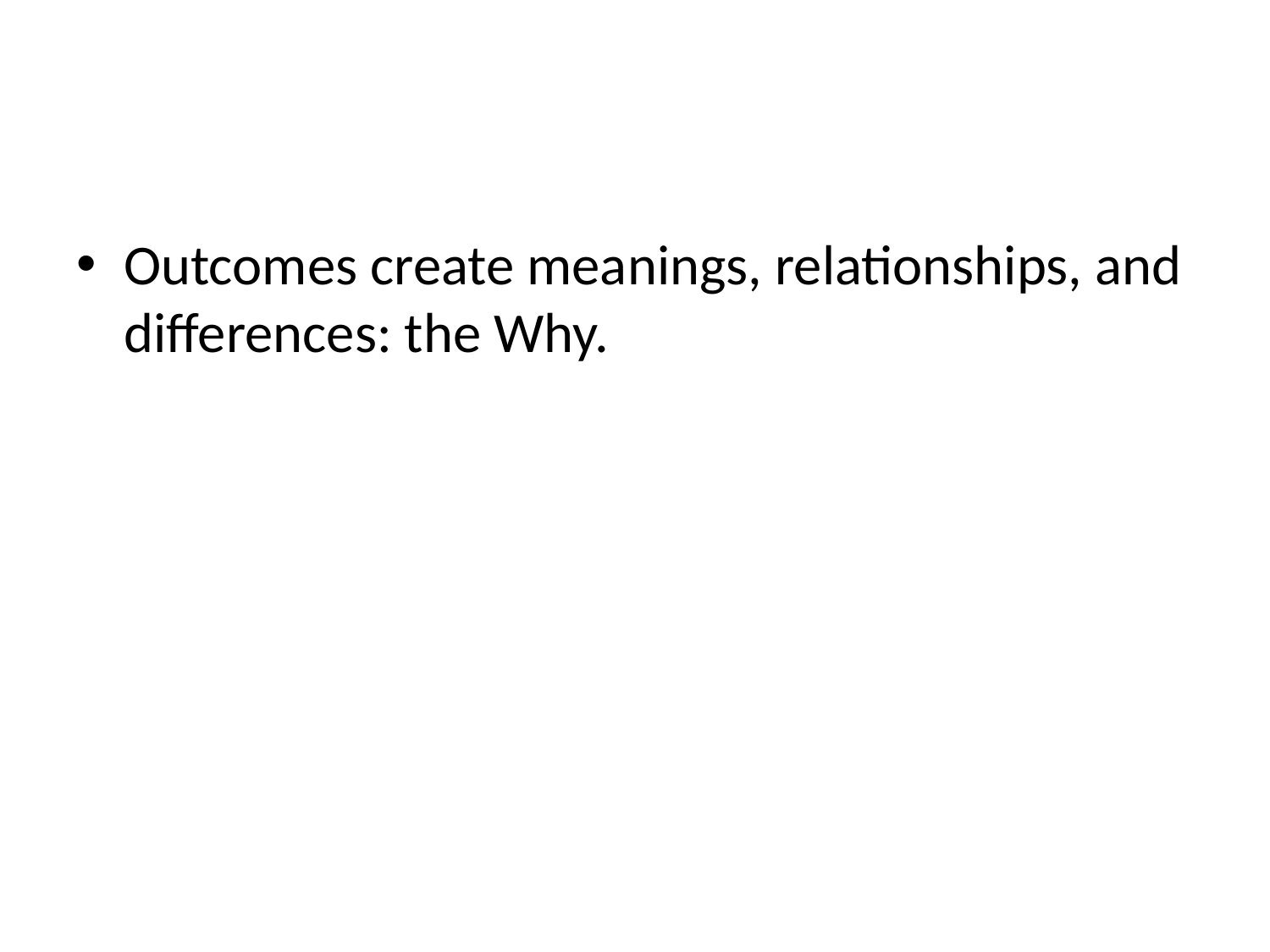

#
Outcomes create meanings, relationships, and differences: the Why.